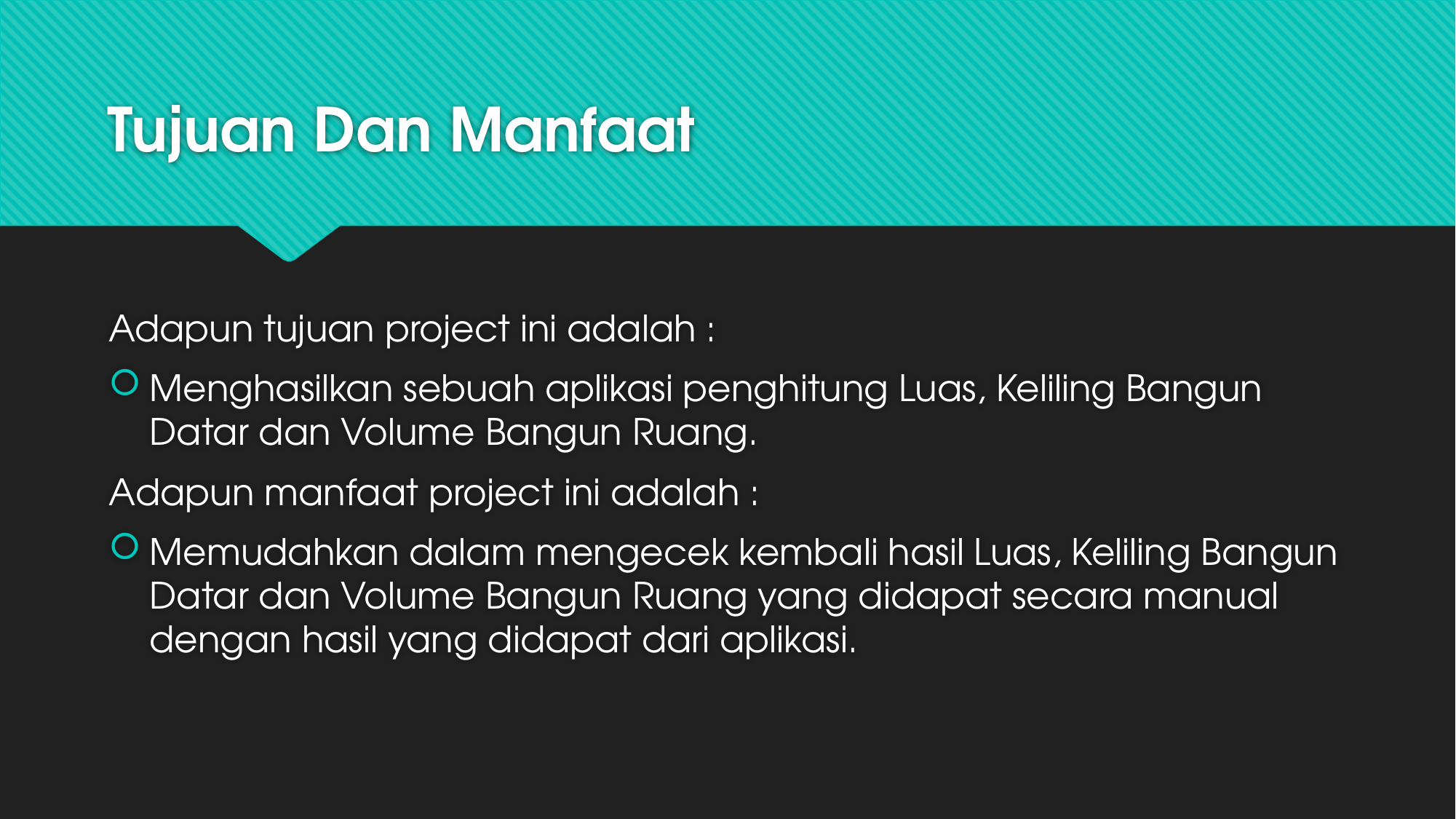

# Tujuan Dan Manfaat
Adapun tujuan project ini adalah :
Menghasilkan sebuah aplikasi penghitung Luas, Keliling Bangun Datar dan Volume Bangun Ruang.
Adapun manfaat project ini adalah :
Memudahkan dalam mengecek kembali hasil Luas, Keliling Bangun Datar dan Volume Bangun Ruang yang didapat secara manual dengan hasil yang didapat dari aplikasi.